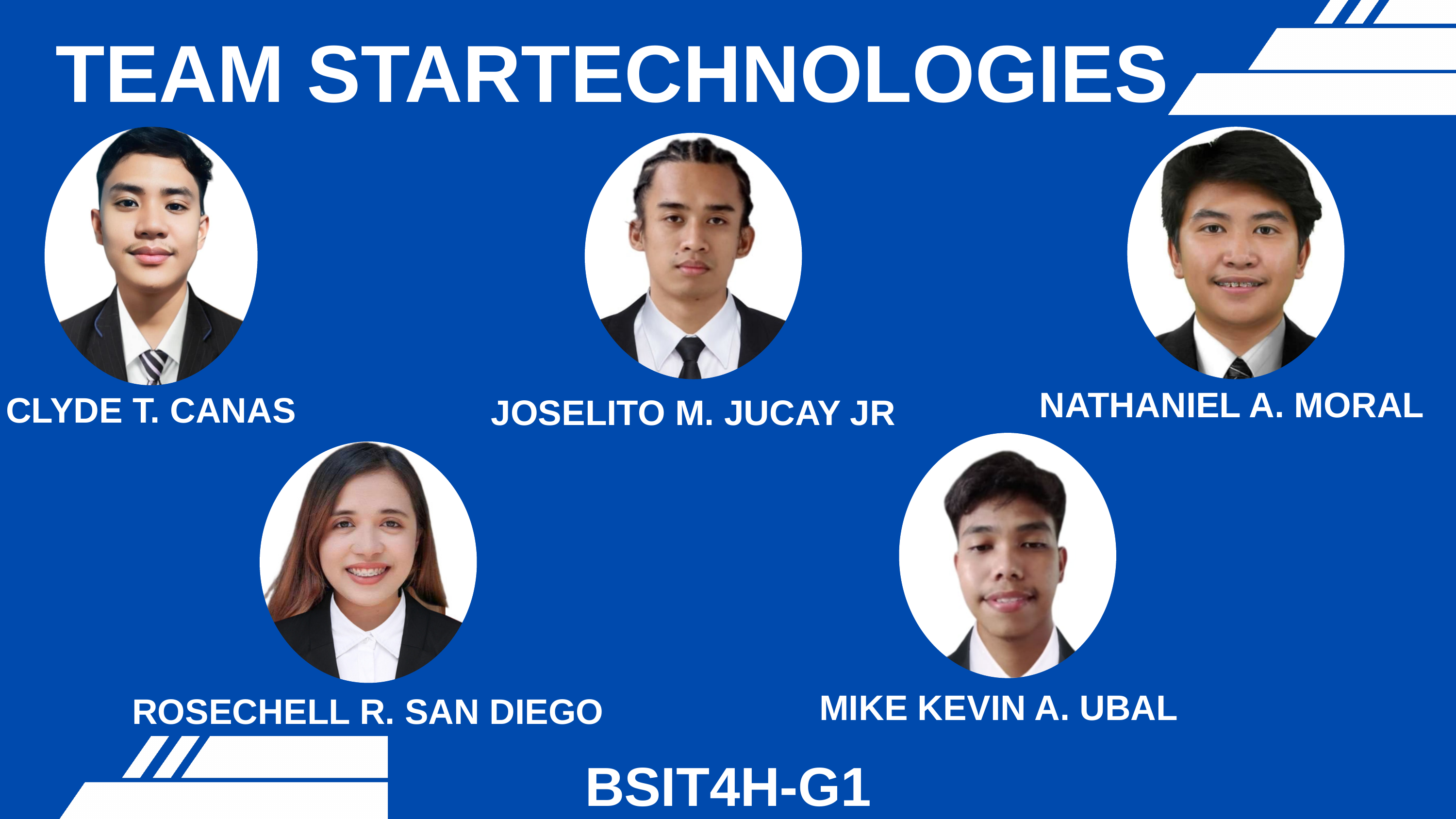

TEAM STARTECHNOLOGIES

NATHANIEL A. MORAL
CLYDE T. CANAS

JOSELITO M. JUCAY JR

MIKE KEVIN A. UBAL
ROSECHELL R. SAN DIEGO

BSIT4H-G1